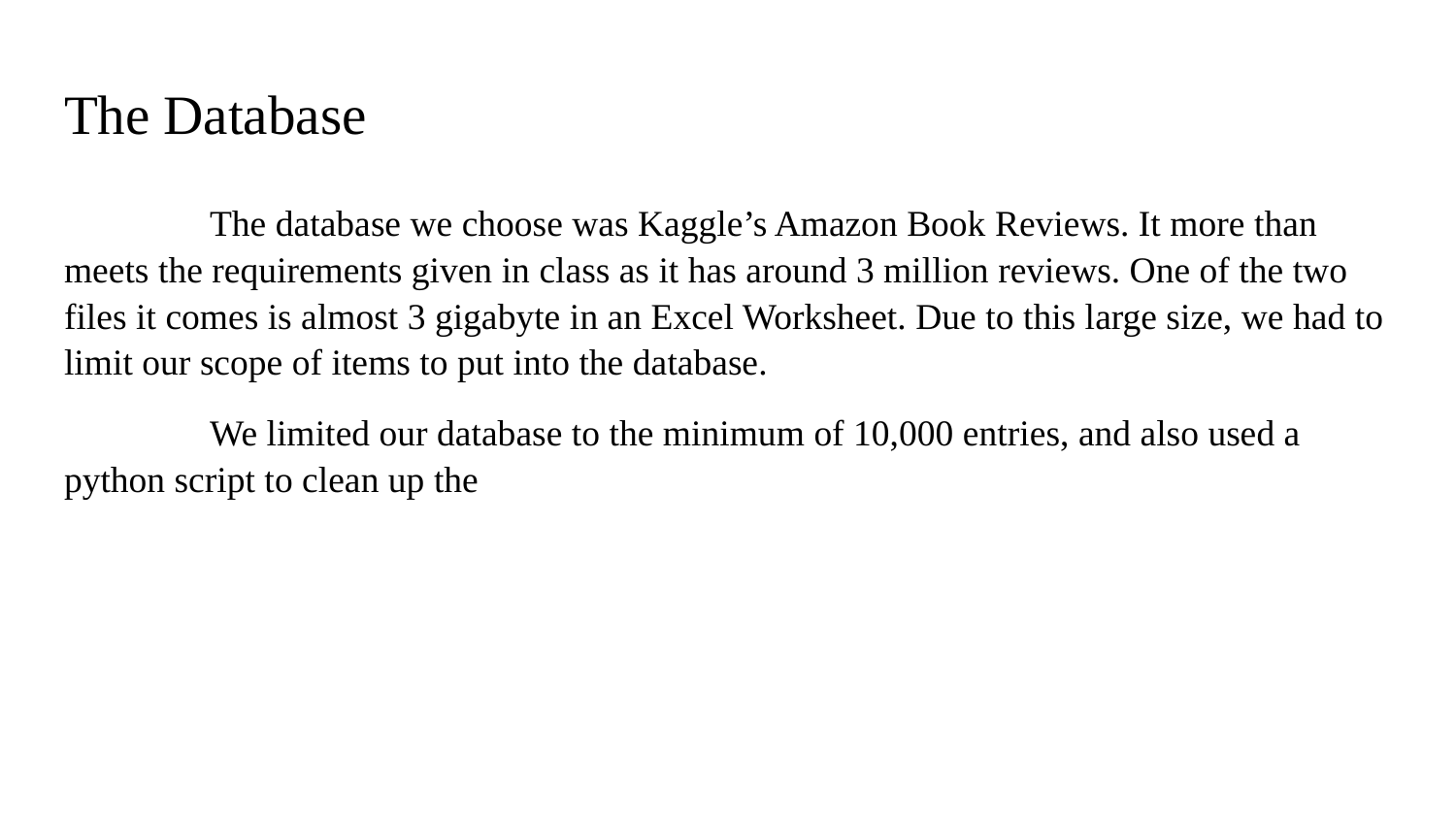

# The Database
	The database we choose was Kaggle’s Amazon Book Reviews. It more than meets the requirements given in class as it has around 3 million reviews. One of the two files it comes is almost 3 gigabyte in an Excel Worksheet. Due to this large size, we had to limit our scope of items to put into the database.
	We limited our database to the minimum of 10,000 entries, and also used a python script to clean up the